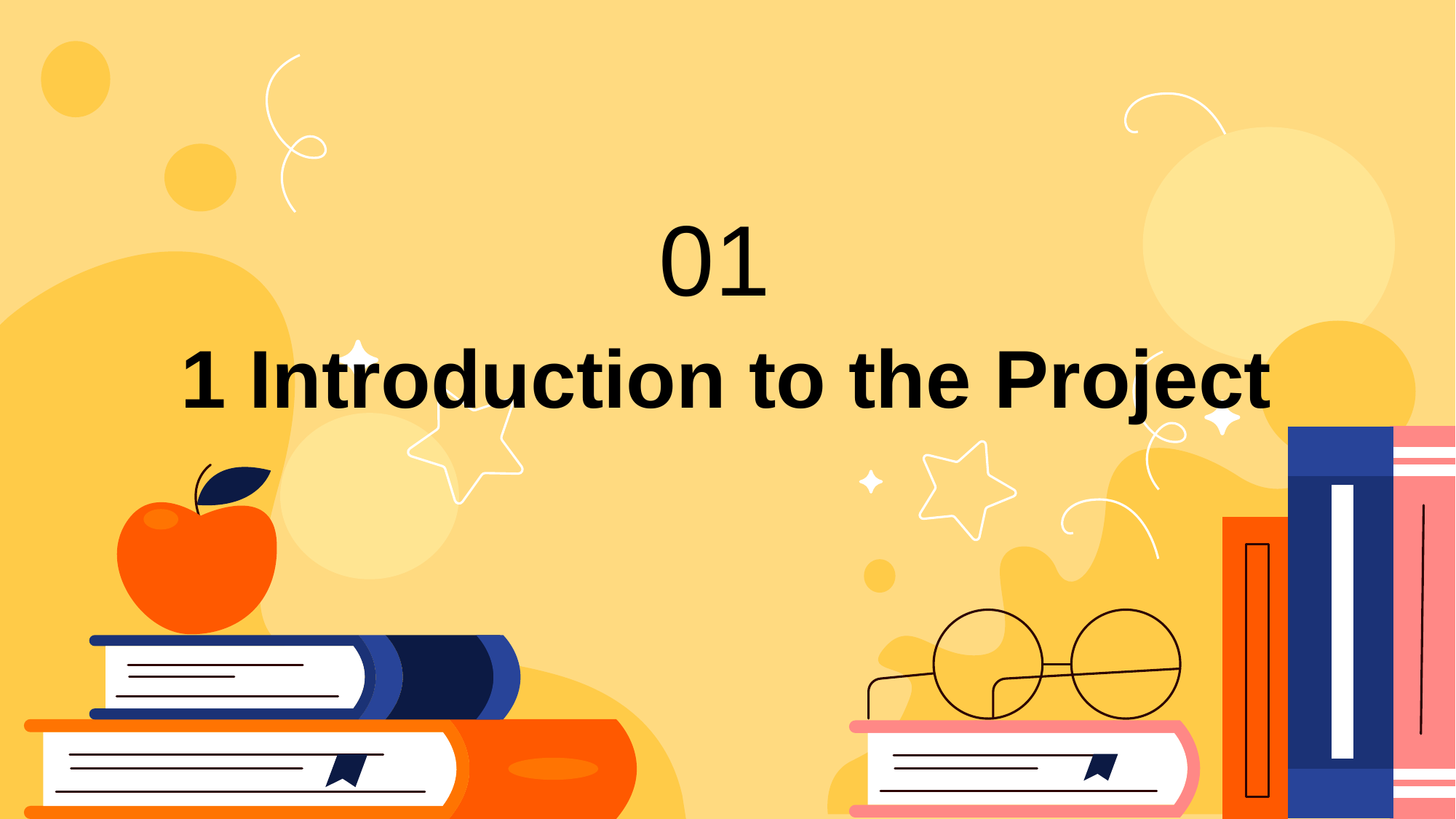

01
# 1 Introduction to the Project